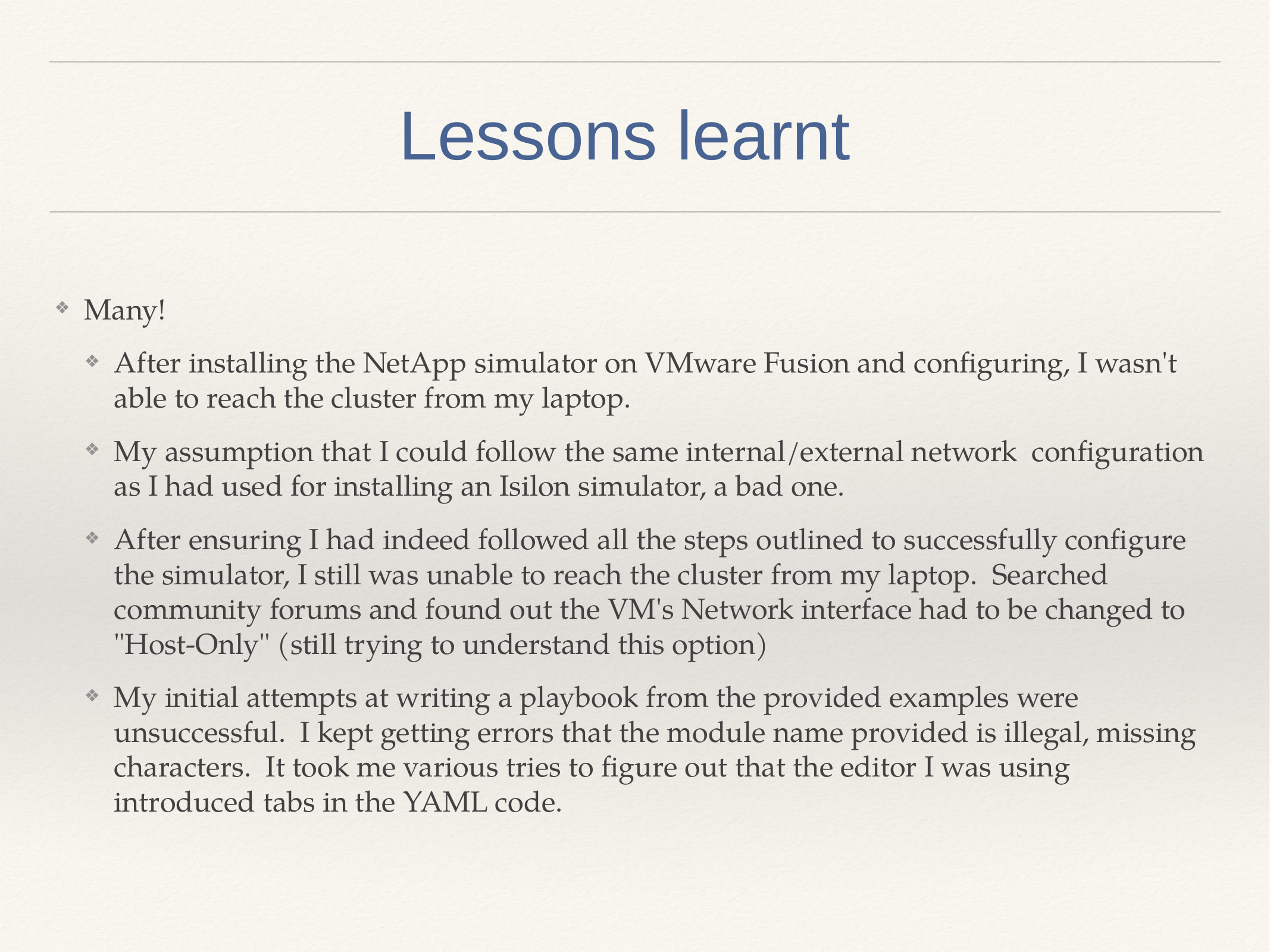

# Lessons learnt
Many!
After installing the NetApp simulator on VMware Fusion and configuring, I wasn't able to reach the cluster from my laptop.
My assumption that I could follow the same internal/external network  configuration as I had used for installing an Isilon simulator, a bad one.
After ensuring I had indeed followed all the steps outlined to successfully configure the simulator, I still was unable to reach the cluster from my laptop.  Searched community forums and found out the VM's Network interface had to be changed to "Host-Only" (still trying to understand this option)
My initial attempts at writing a playbook from the provided examples were unsuccessful.  I kept getting errors that the module name provided is illegal, missing characters.  It took me various tries to figure out that the editor I was using introduced tabs in the YAML code.